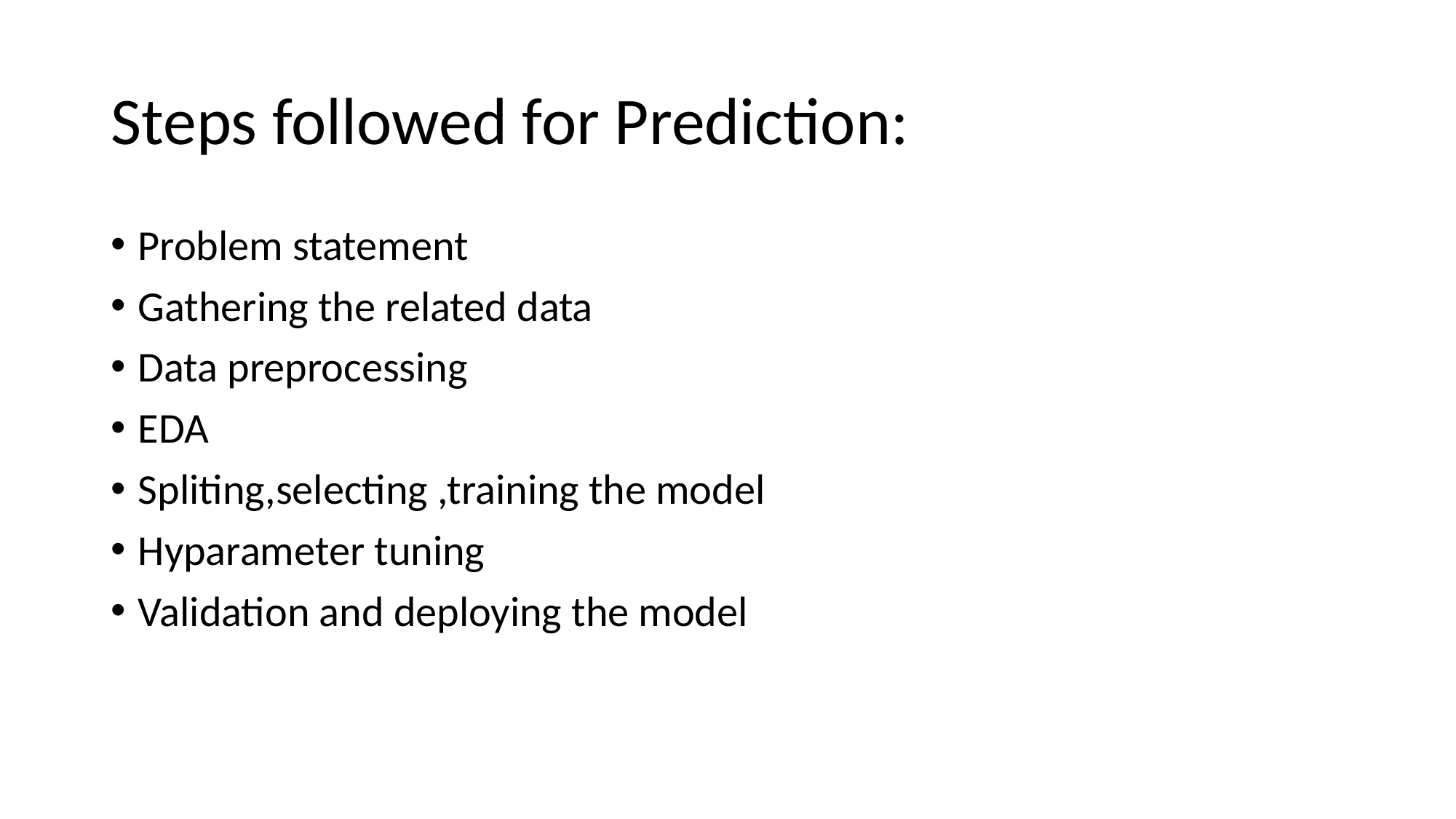

# Steps followed for Prediction:
Problem statement
Gathering the related data
Data preprocessing
EDA
Spliting,selecting ,training the model
Hyparameter tuning
Validation and deploying the model